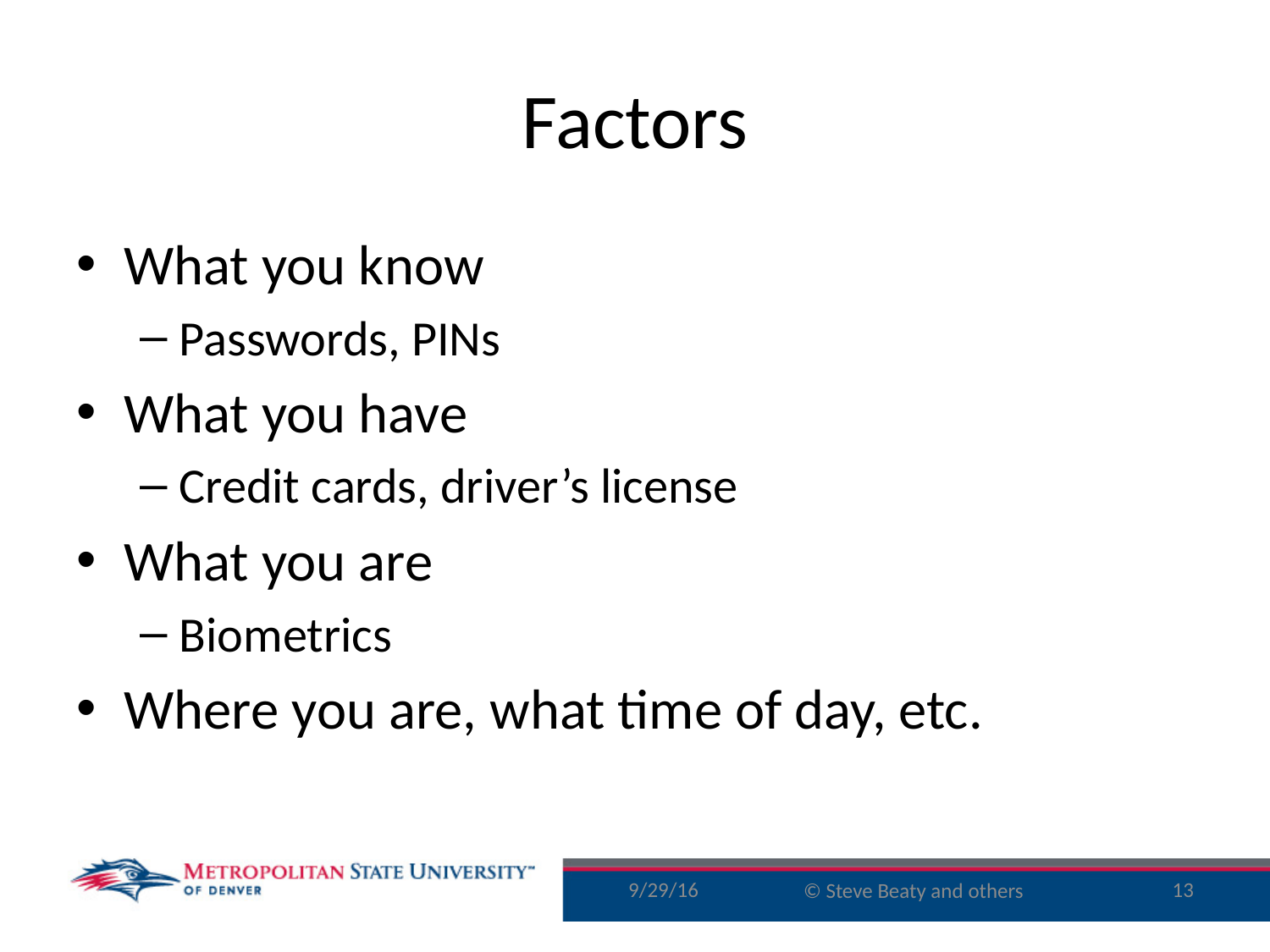

# Factors
What you know
Passwords, PINs
What you have
Credit cards, driver’s license
What you are
Biometrics
Where you are, what time of day, etc.
9/29/16
13
© Steve Beaty and others